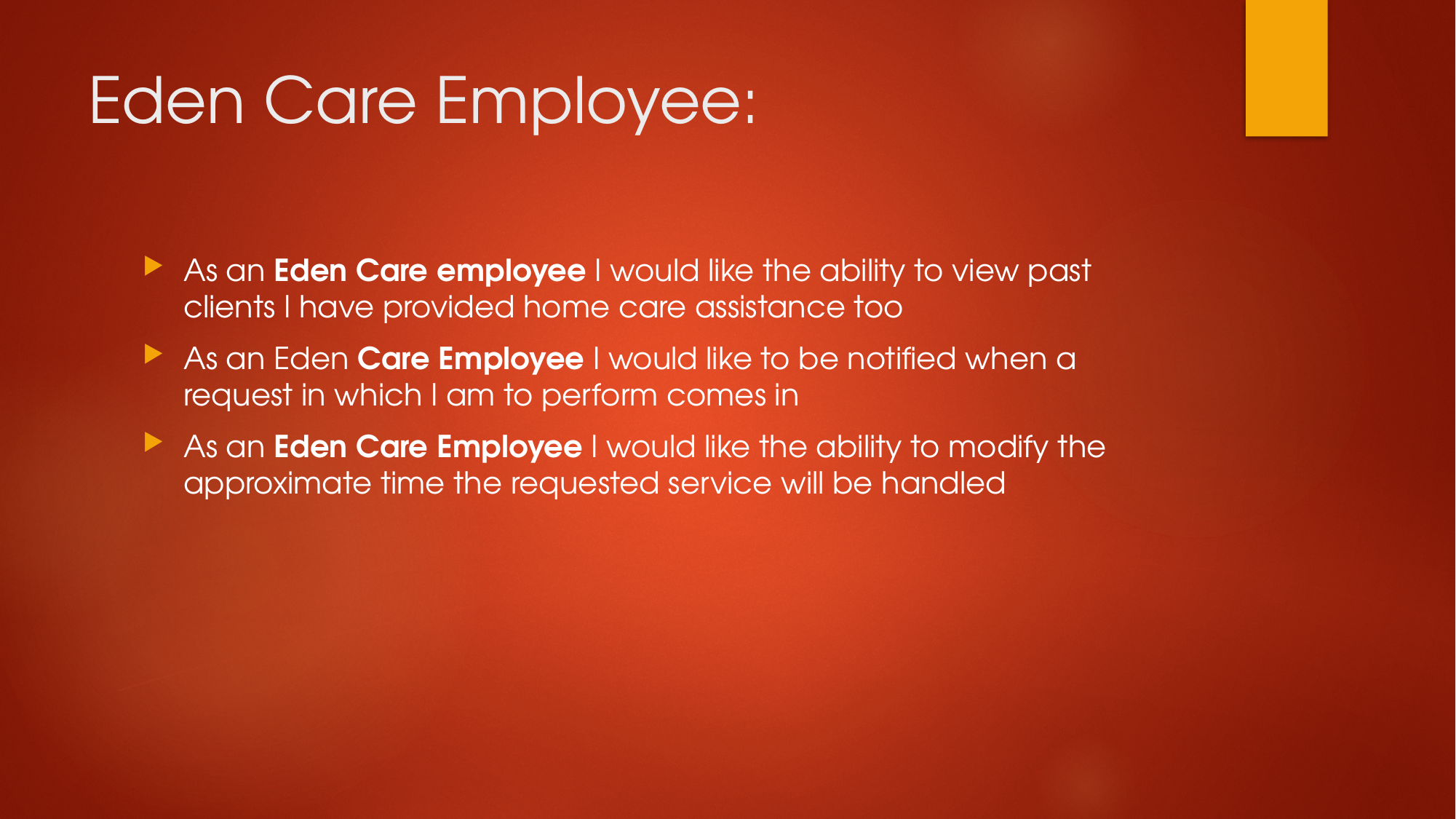

# Eden Care Employee:
As an Eden Care employee I would like the ability to view past clients I have provided home care assistance too
As an Eden Care Employee I would like to be notified when a request in which I am to perform comes in
As an Eden Care Employee I would like the ability to modify the approximate time the requested service will be handled